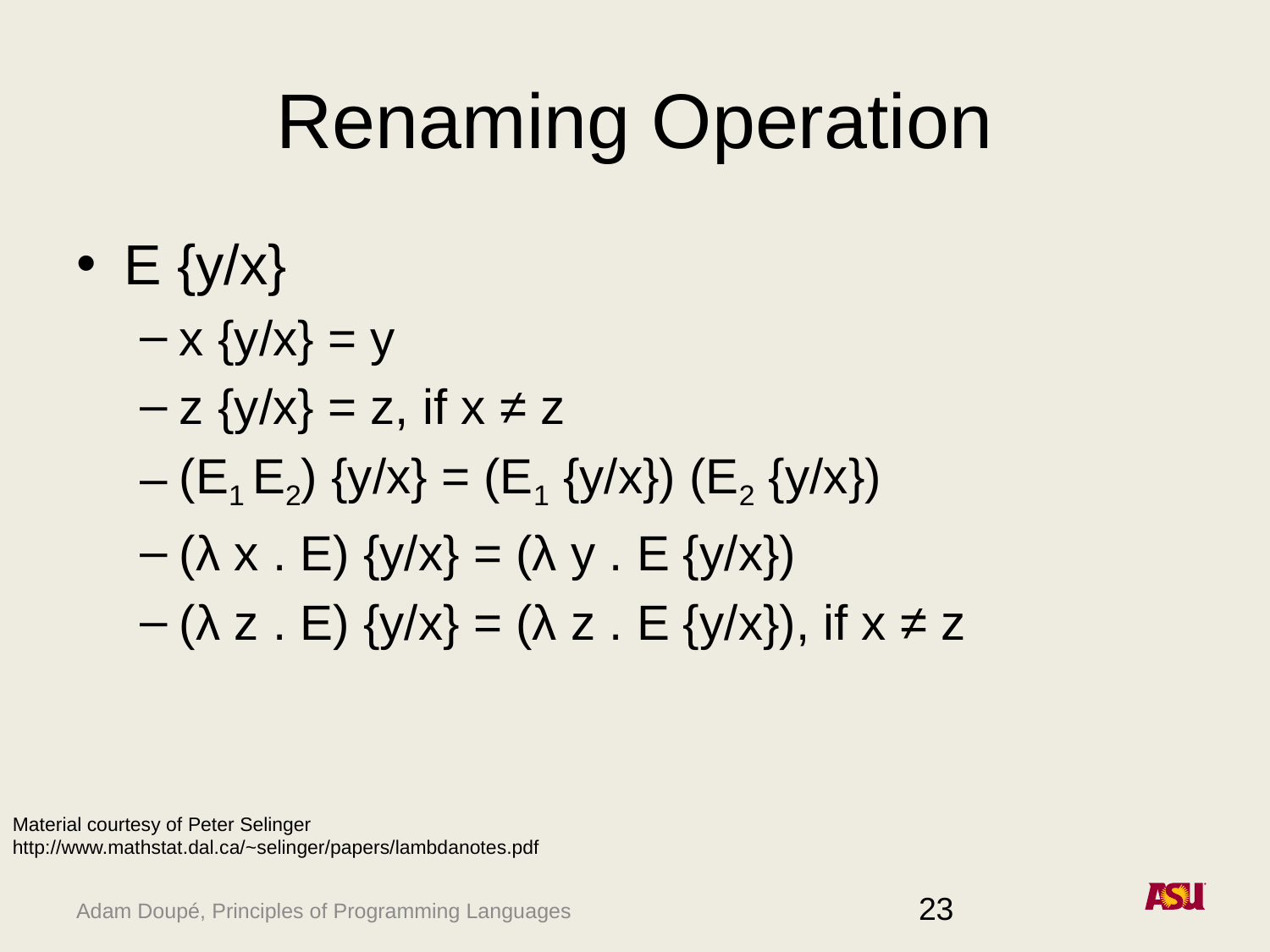

# Renaming Operation
E {y/x}
x {y/x} = y
z {y/x} = z, if x ≠ z
(E1 E2) {y/x} = (E1 {y/x}) (E2 {y/x})
(λ x . E) {y/x} = (λ y . E {y/x})
(λ z . E) {y/x} = (λ z . E {y/x}), if x ≠ z

Material courtesy of Peter Selinger
http://www.mathstat.dal.ca/~selinger/papers/lambdanotes.pdf
23